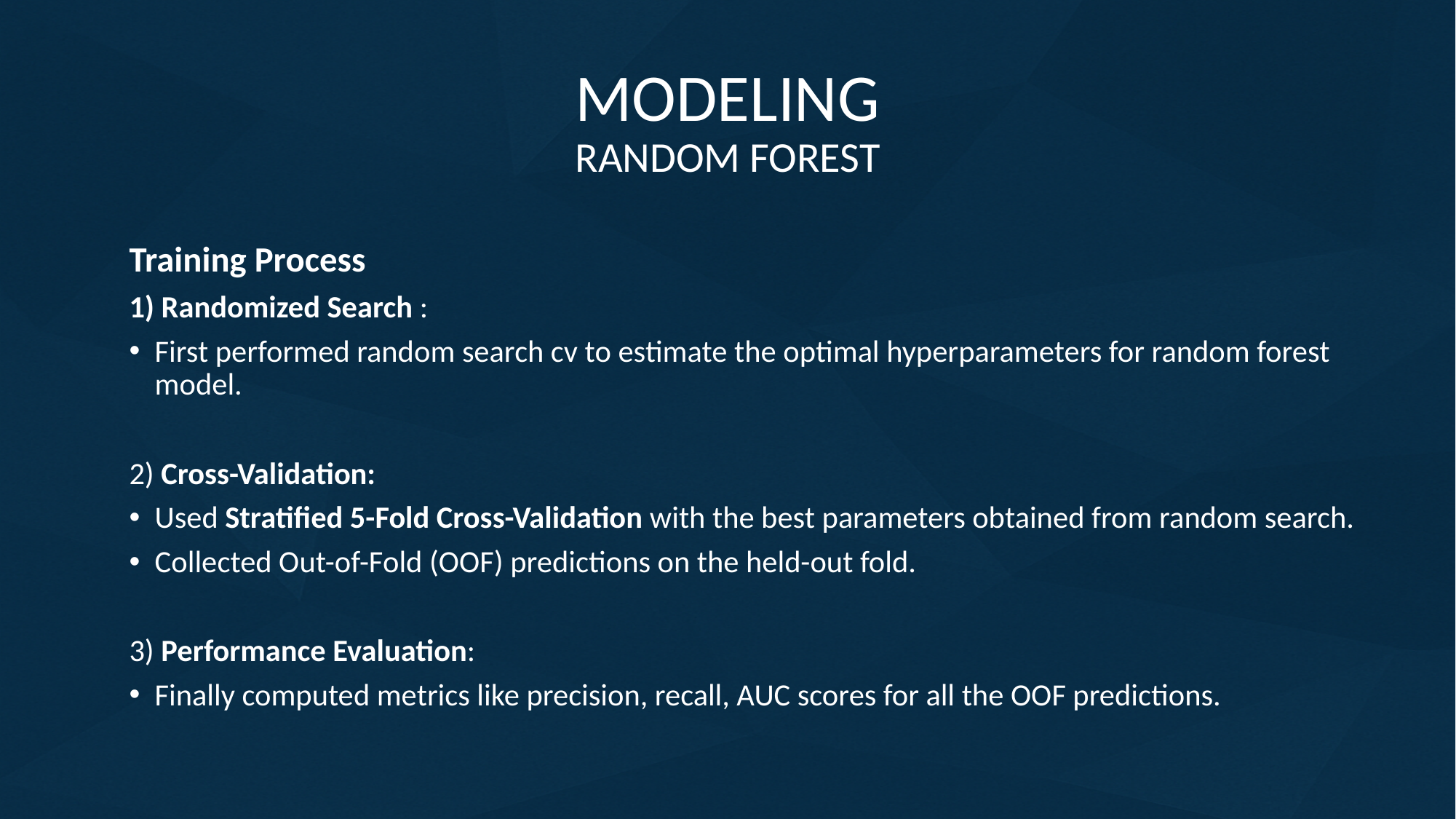

# MODELING RANDOM FOREST
Training Process
1) Randomized Search :
First performed random search cv to estimate the optimal hyperparameters for random forest model.

2) Cross-Validation:
Used Stratified 5-Fold Cross-Validation with the best parameters obtained from random search.
Collected Out-of-Fold (OOF) predictions on the held-out fold.

3) Performance Evaluation:
Finally computed metrics like precision, recall, AUC scores for all the OOF predictions.